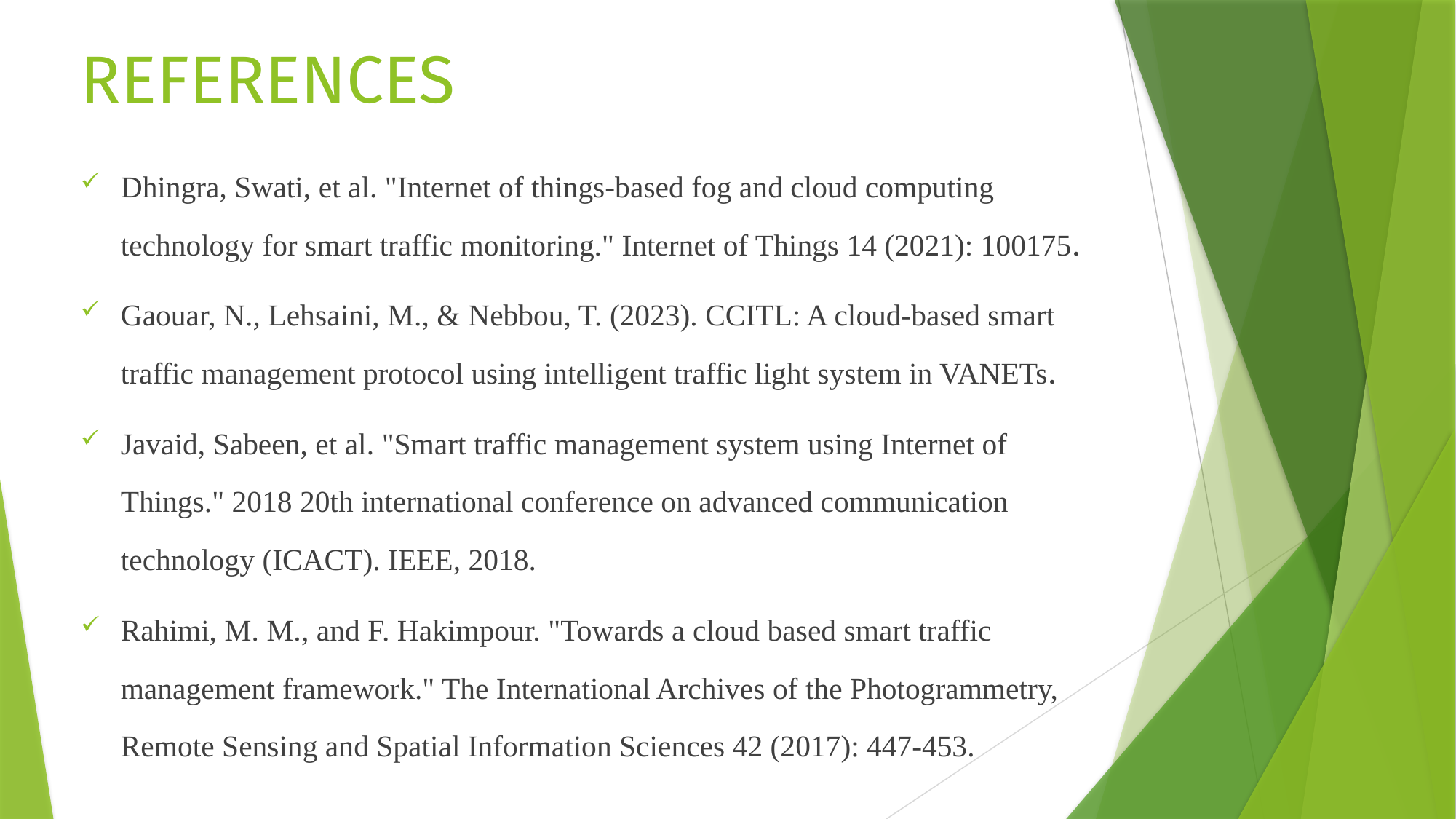

# REFERENCES
Dhingra, Swati, et al. "Internet of things-based fog and cloud computing technology for smart traffic monitoring." Internet of Things 14 (2021): 100175.
Gaouar, N., Lehsaini, M., & Nebbou, T. (2023). CCITL: A cloud‐based smart traffic management protocol using intelligent traffic light system in VANETs.
Javaid, Sabeen, et al. "Smart traffic management system using Internet of Things." 2018 20th international conference on advanced communication technology (ICACT). IEEE, 2018.
Rahimi, M. M., and F. Hakimpour. "Towards a cloud based smart traffic management framework." The International Archives of the Photogrammetry, Remote Sensing and Spatial Information Sciences 42 (2017): 447-453.